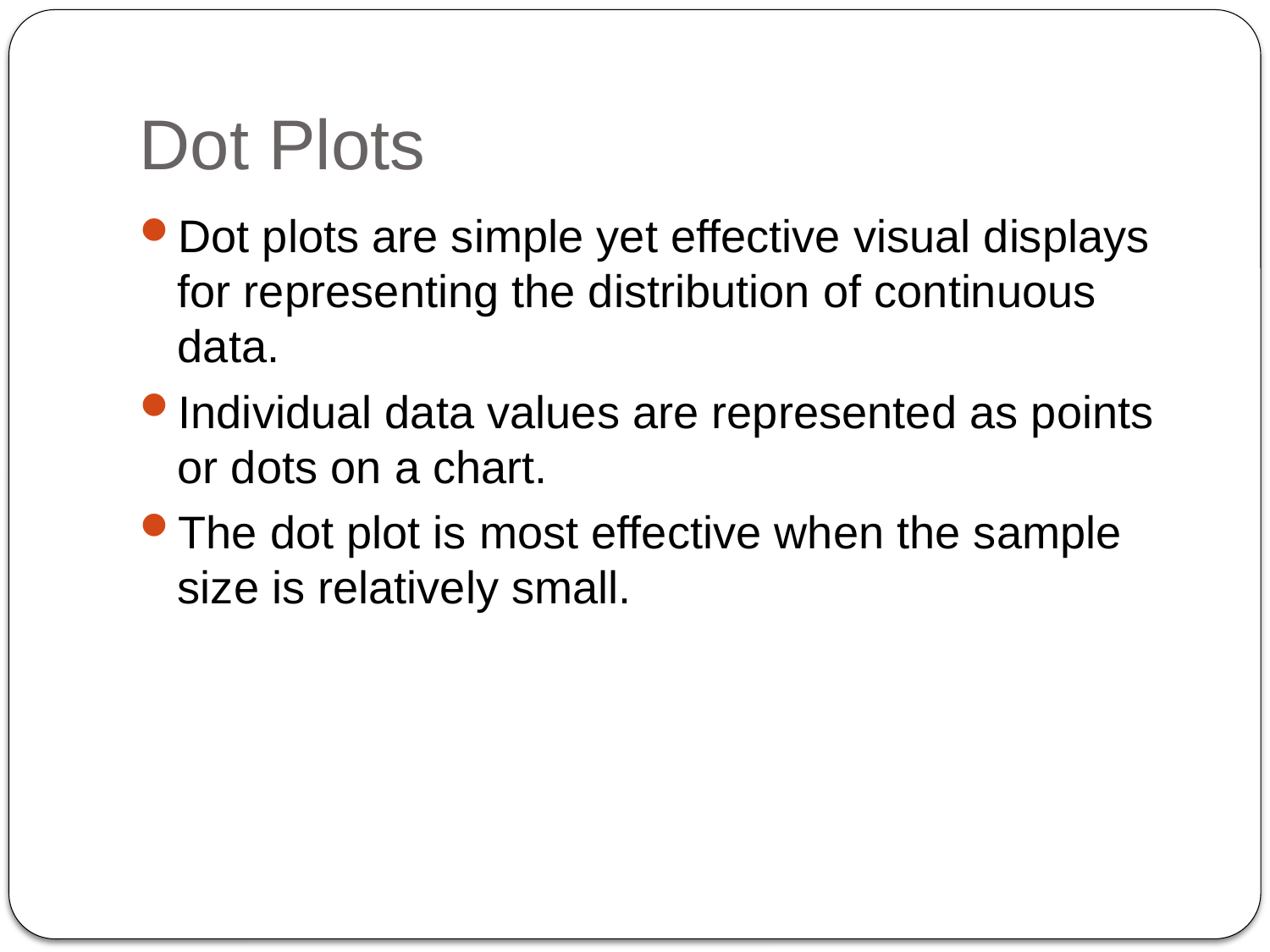

# Dot Plots
Dot plots are simple yet effective visual displays for representing the distribution of continuous data.
Individual data values are represented as points or dots on a chart.
The dot plot is most effective when the sample size is relatively small.